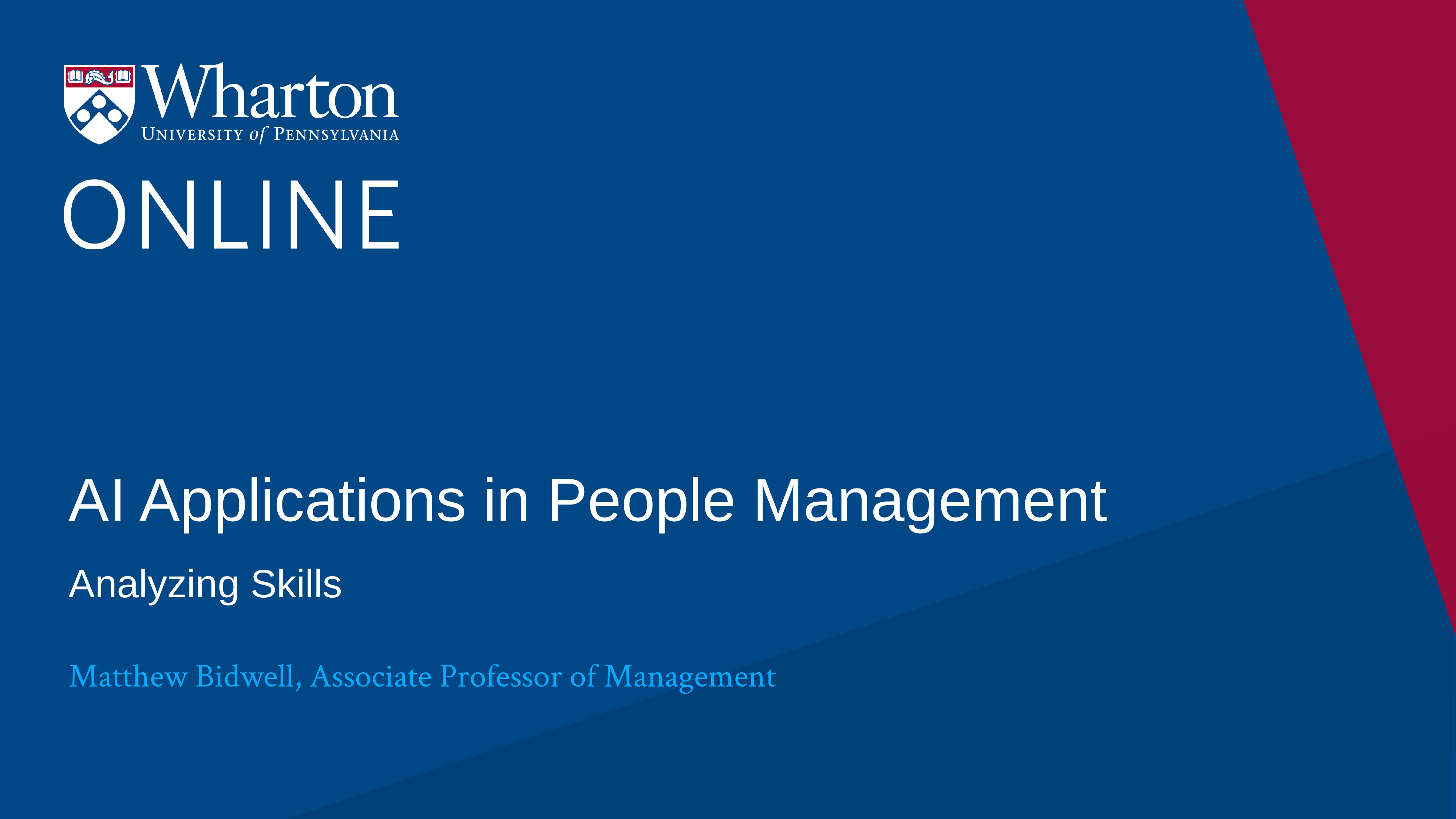

# AI Applications in People Management
Analyzing Skills
Matthew Bidwell, Associate Professor of Management